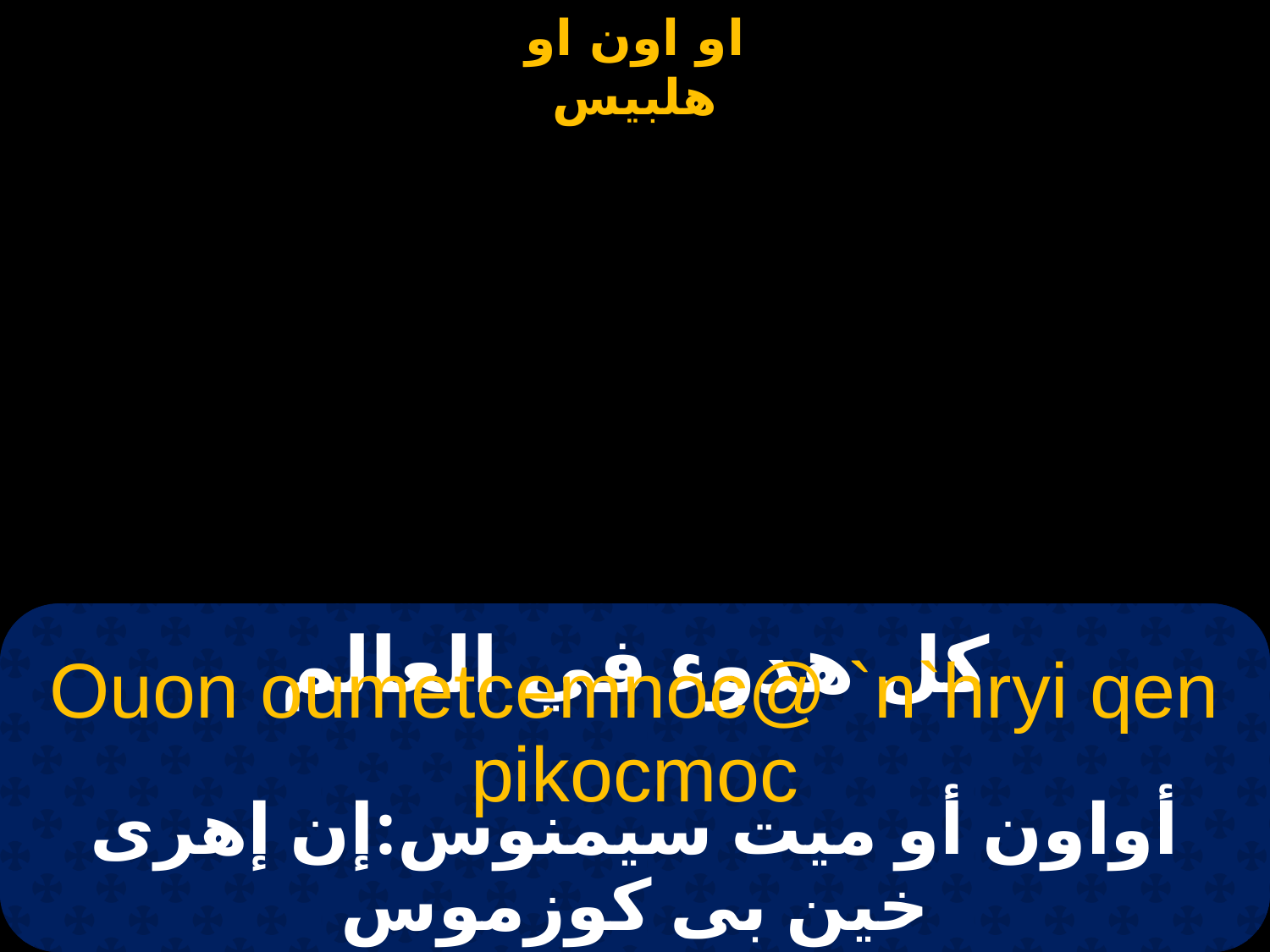

# كل هدوء في العالم
Ouon oumetcemnoc@ `n`hryi qen pikocmoc
أواون أو ميت سيمنوس:إن إهرى خين بى كوزموس